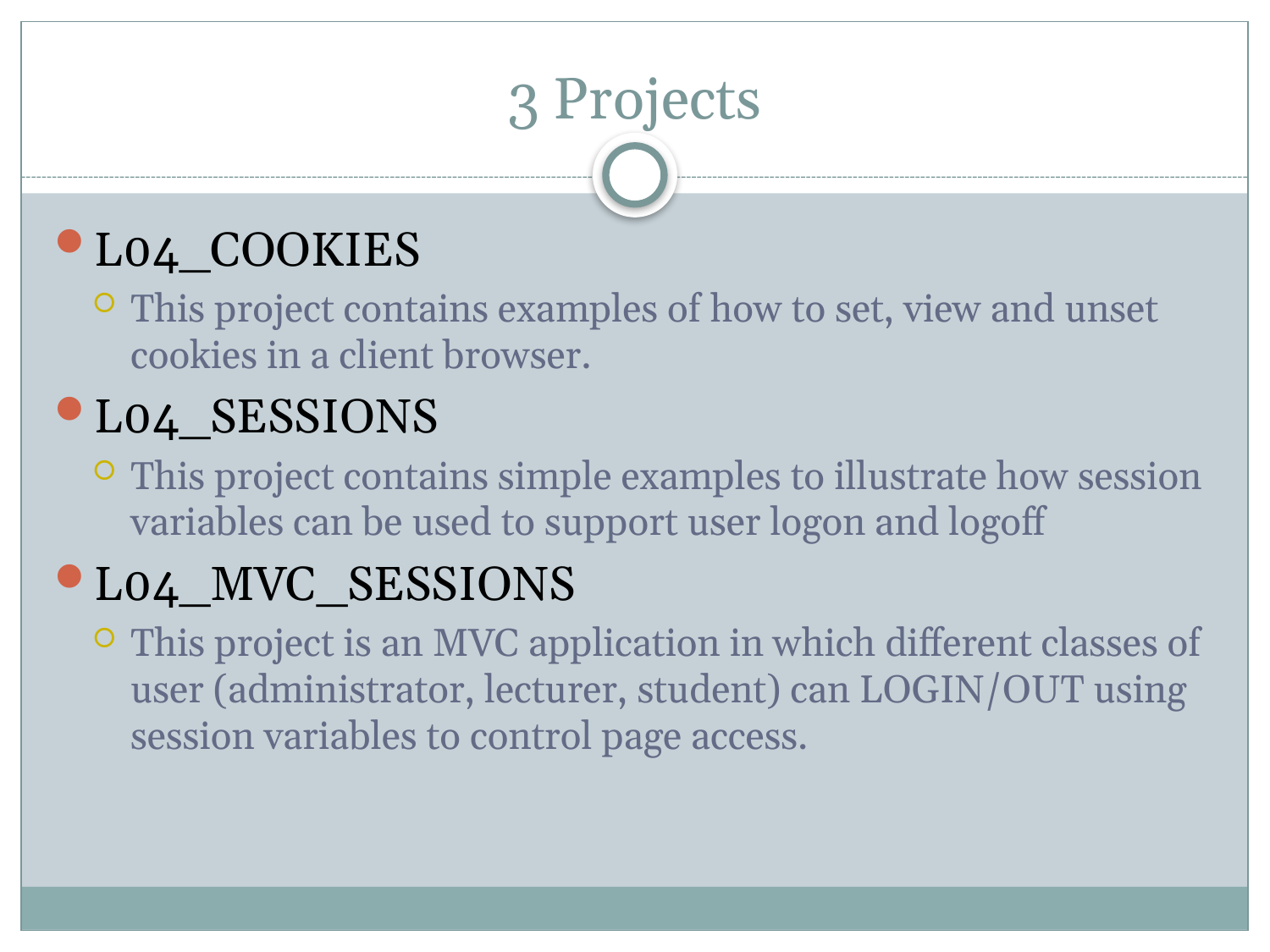

# 3 Projects
L04_COOKIES
This project contains examples of how to set, view and unset cookies in a client browser.
L04_SESSIONS
This project contains simple examples to illustrate how session variables can be used to support user logon and logoff
L04_MVC_SESSIONS
This project is an MVC application in which different classes of user (administrator, lecturer, student) can LOGIN/OUT using session variables to control page access.